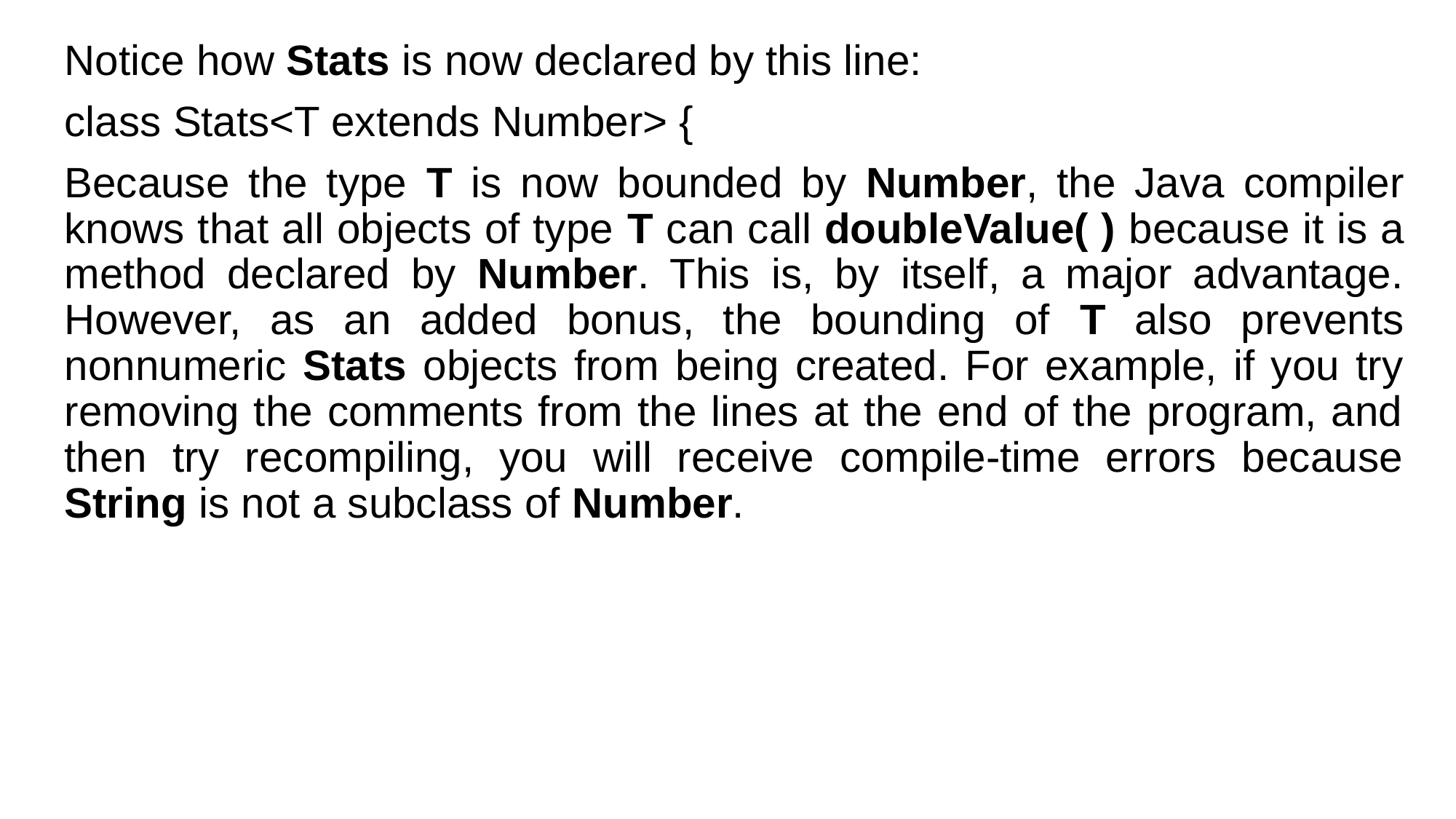

Notice how Stats is now declared by this line:
class Stats<T extends Number> {
Because the type T is now bounded by Number, the Java compiler knows that all objects of type T can call doubleValue( ) because it is a method declared by Number. This is, by itself, a major advantage. However, as an added bonus, the bounding of T also prevents nonnumeric Stats objects from being created. For example, if you try removing the comments from the lines at the end of the program, and then try recompiling, you will receive compile-time errors because String is not a subclass of Number.